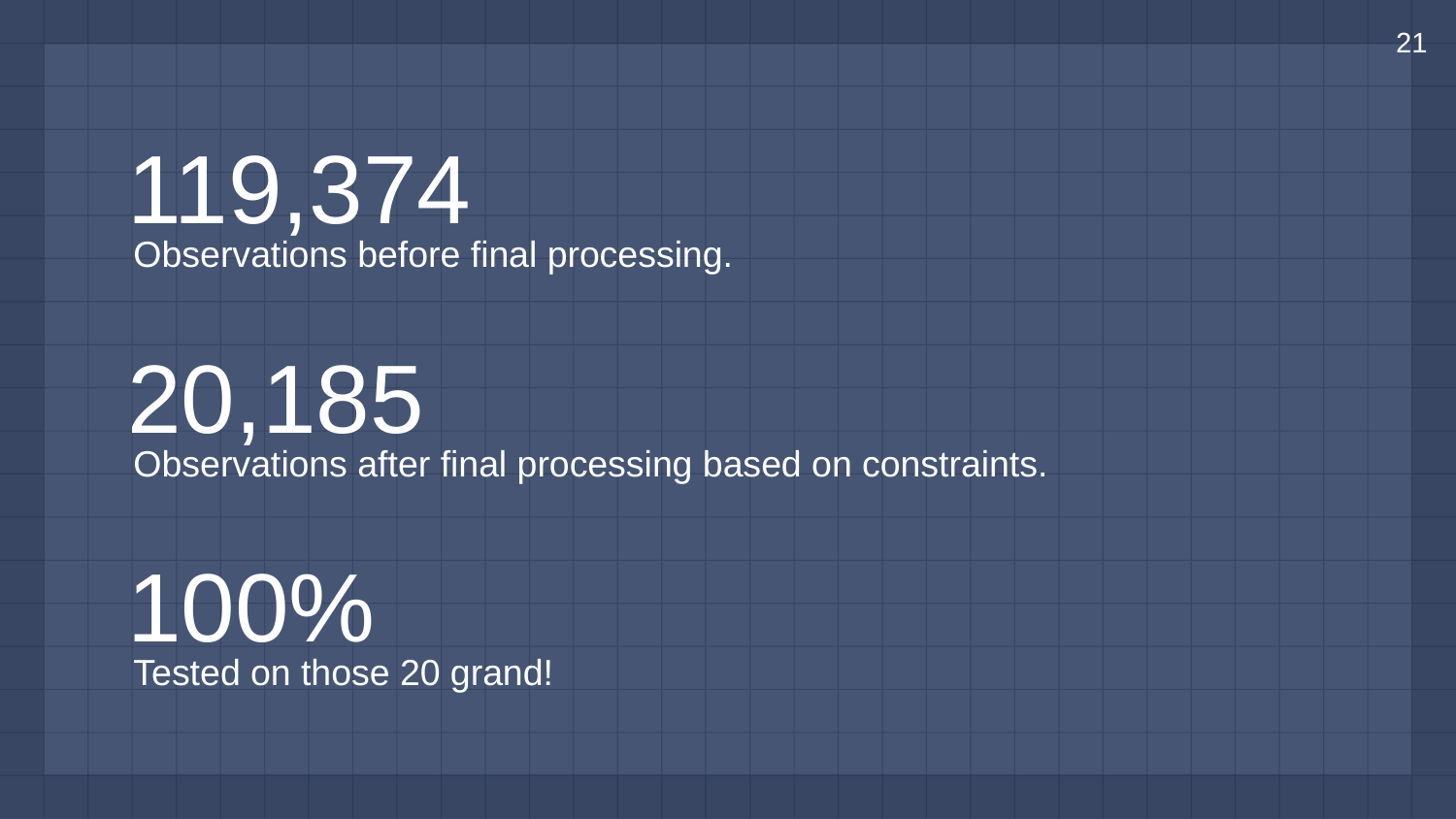

21
119,374
Observations before final processing.
20,185
Observations after final processing based on constraints.
100%
Tested on those 20 grand!